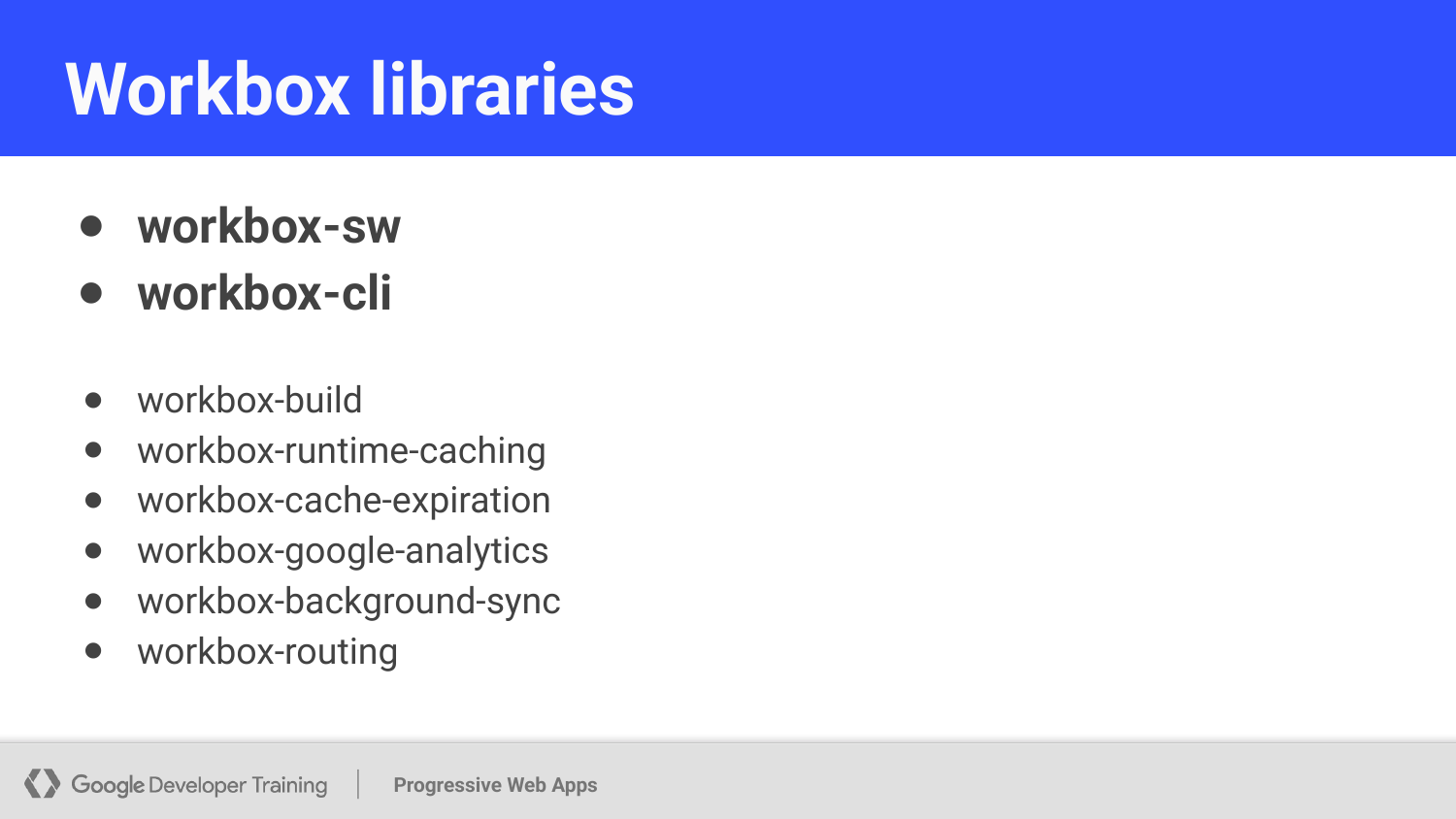

# Workbox libraries
workbox-sw
workbox-cli

workbox-build
workbox-runtime-caching
workbox-cache-expiration
workbox-google-analytics
workbox-background-sync
workbox-routing